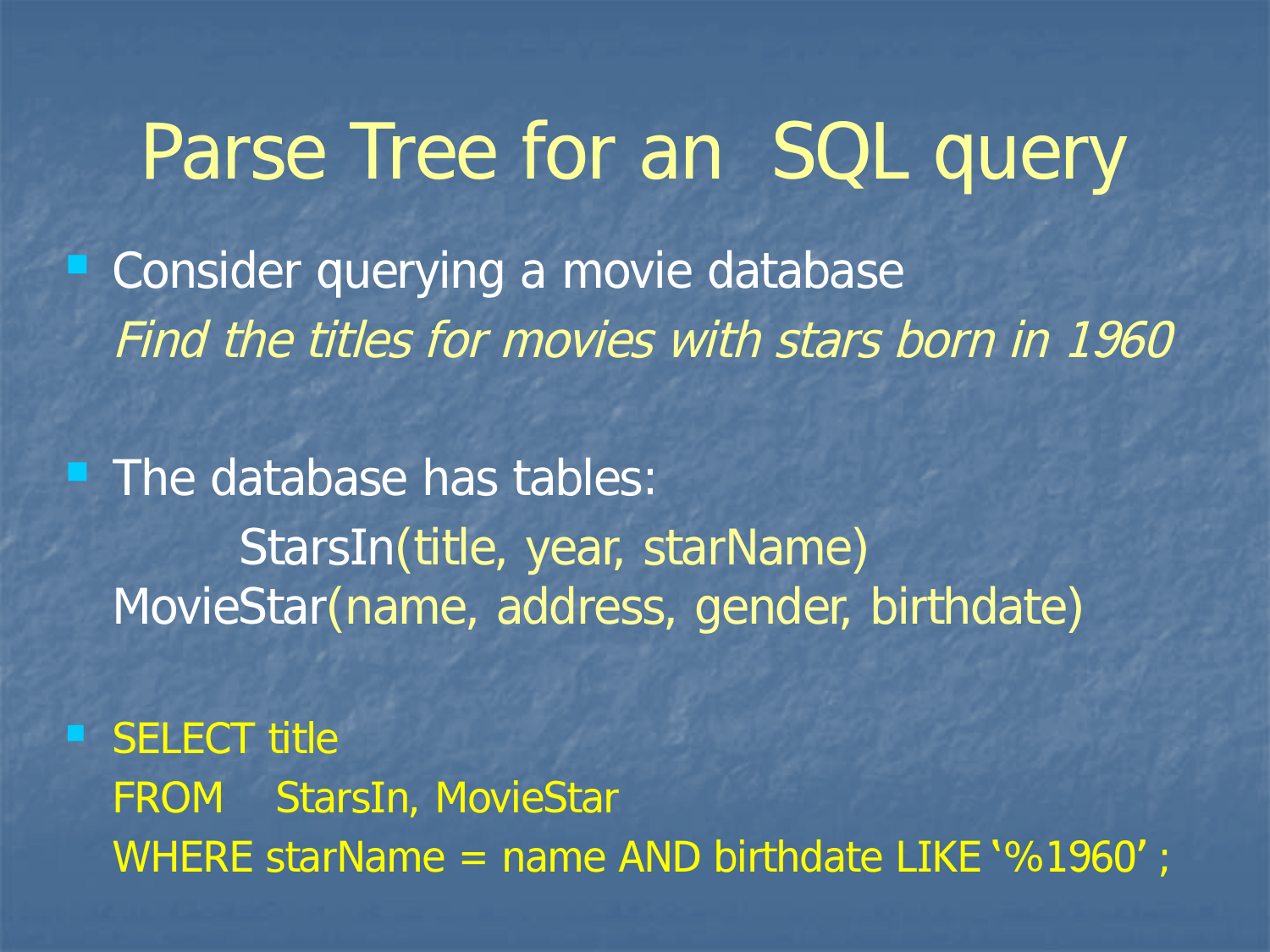

# Parse Tree for an  SQL query
Consider querying a movie database
	Find the titles for movies with stars born in 1960

The database has tables:
	 	StarsIn(title, year, starName) 	MovieStar(name, address, gender, birthdate)

SELECT title
	FROM    StarsIn, MovieStar
	WHERE starName = name AND birthdate LIKE ‘%1960’ ;